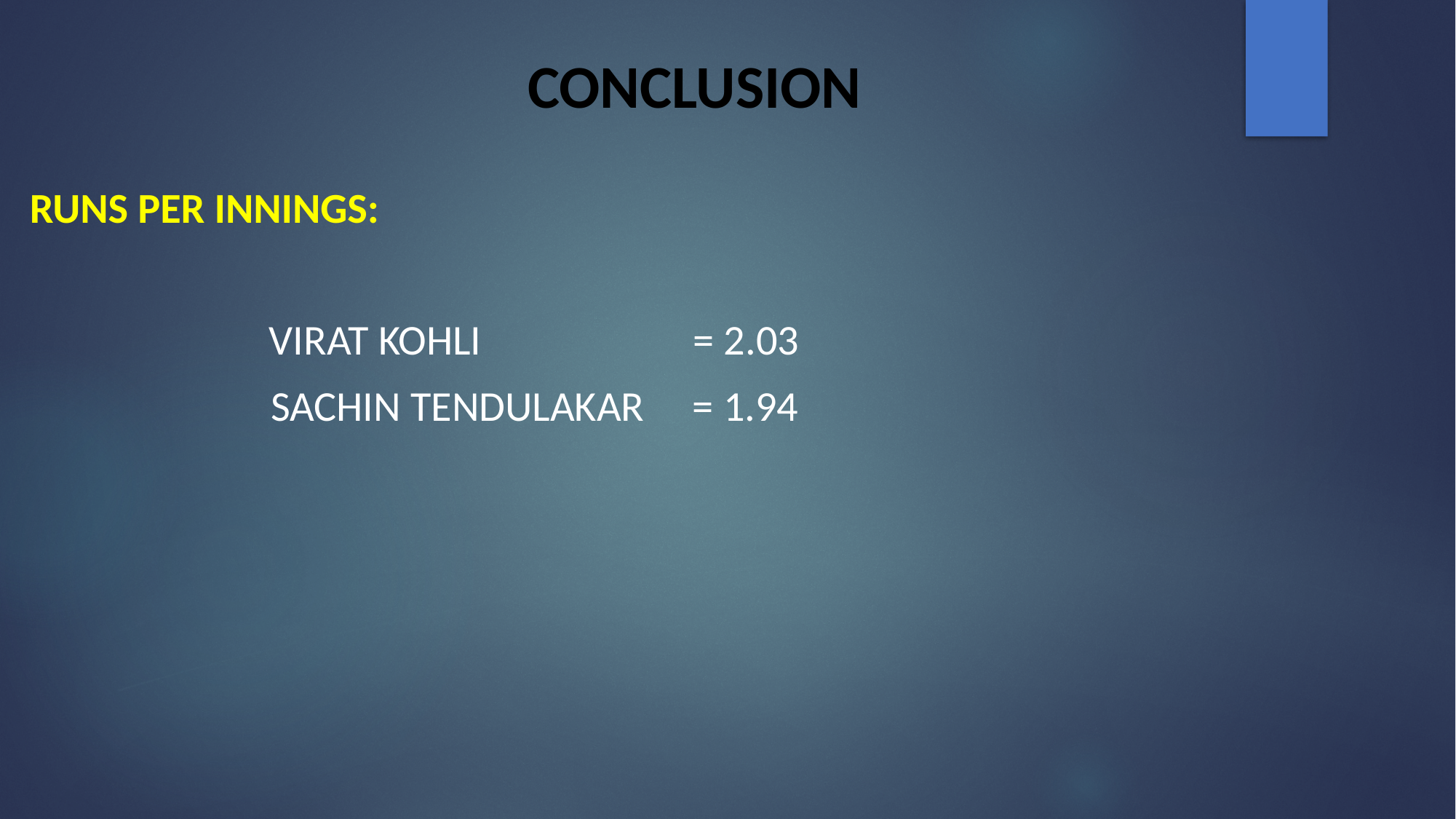

# CONCLUSION
Runs Per Innings:

                            Virat Kohli                      = 2.03
                         Sachin Tendulakar     = 1.94